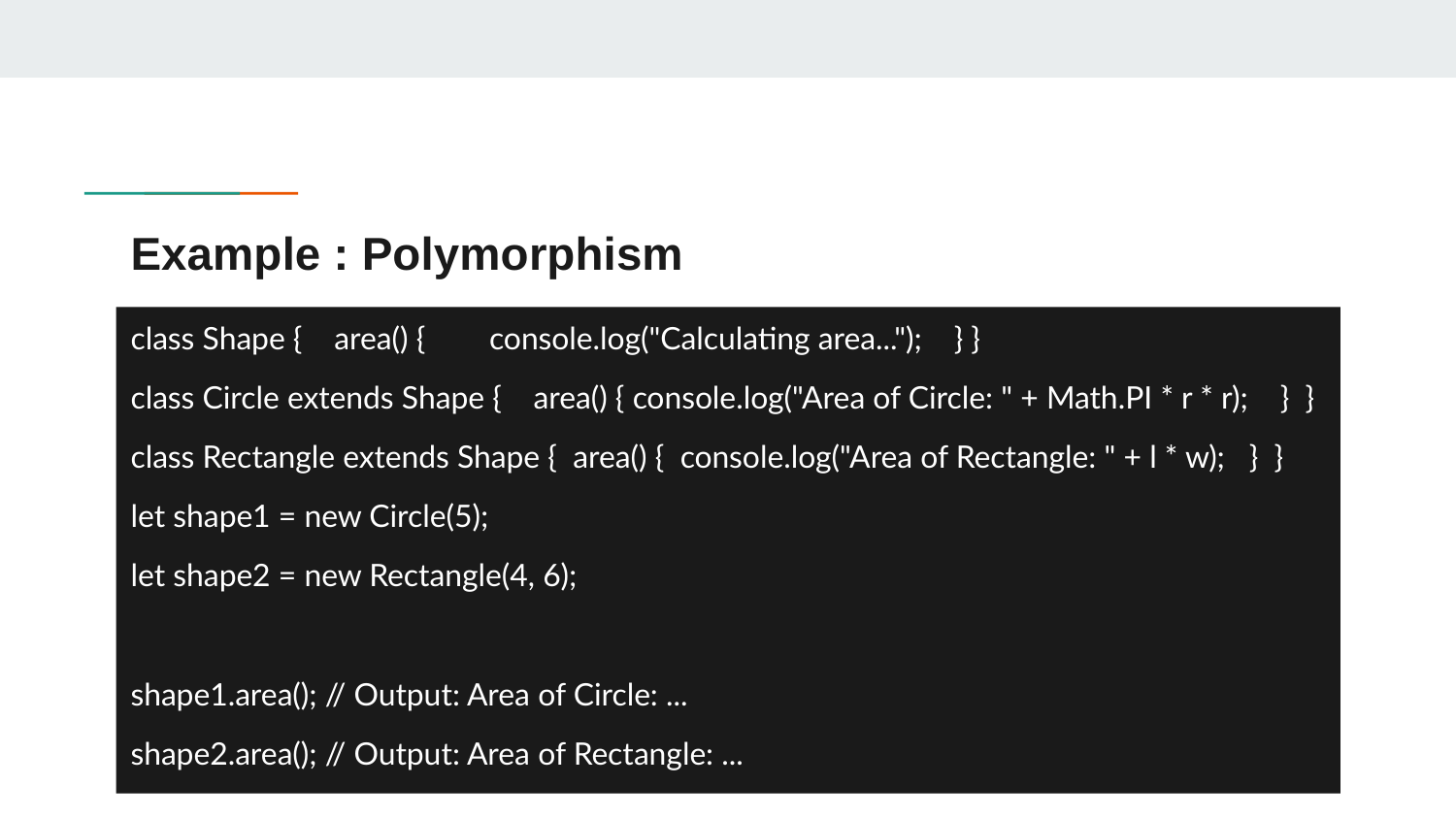

# Example : Polymorphism
class Shape {    area() {        console.log("Calculating area...");    } }
class Circle extends Shape {    area() { console.log("Area of Circle: " + Math.PI * r * r);    }  }
class Rectangle extends Shape {  area() {  console.log("Area of Rectangle: " + l * w);   }  }
let shape1 = new Circle(5);
let shape2 = new Rectangle(4, 6);

shape1.area(); // Output: Area of Circle: ...
shape2.area(); // Output: Area of Rectangle: ...